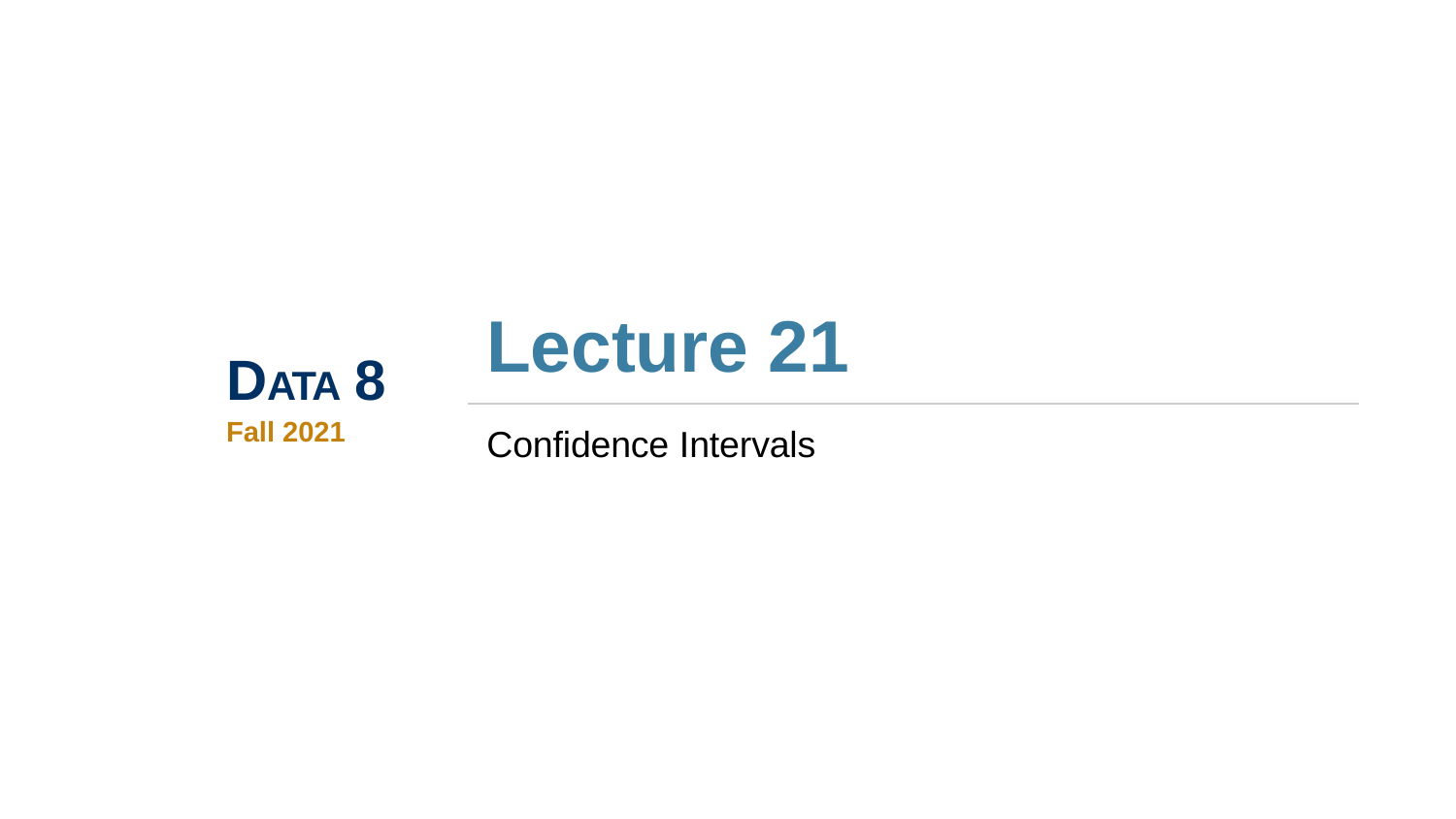

# Lecture 21
DATA 8
Fall 2021

Confidence Intervals